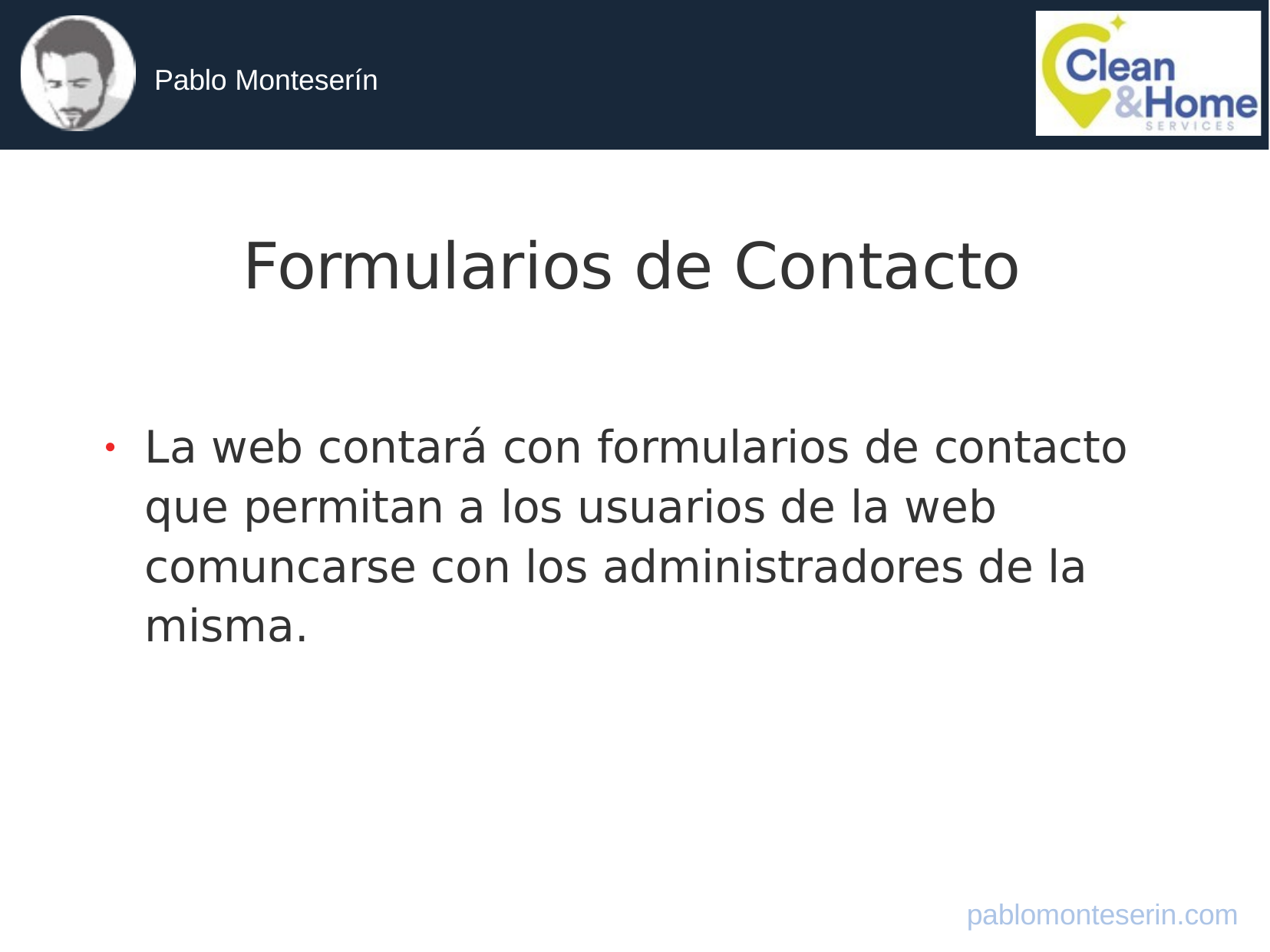

Pablo Monteserín
Formularios de Contacto
La web contará con formularios de contacto  que permitan a los usuarios de la web  comuncarse con los administradores de la  misma.
●
pablomonteserin.com